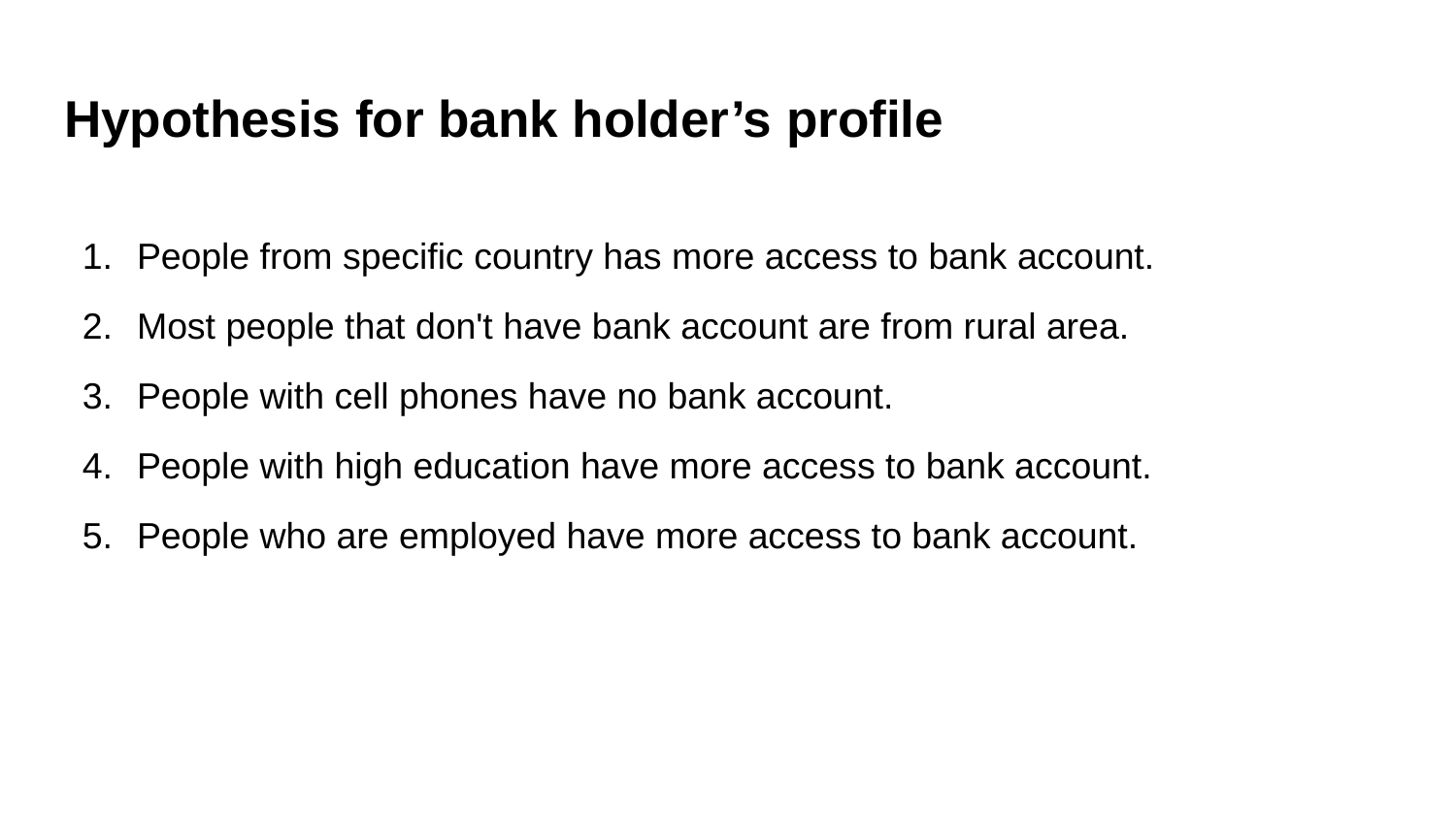

# Hypothesis for bank holder’s profile

People from specific country has more access to bank account.
Most people that don't have bank account are from rural area.

People with cell phones have no bank account.

People with high education have more access to bank account.

People who are employed have more access to bank account.